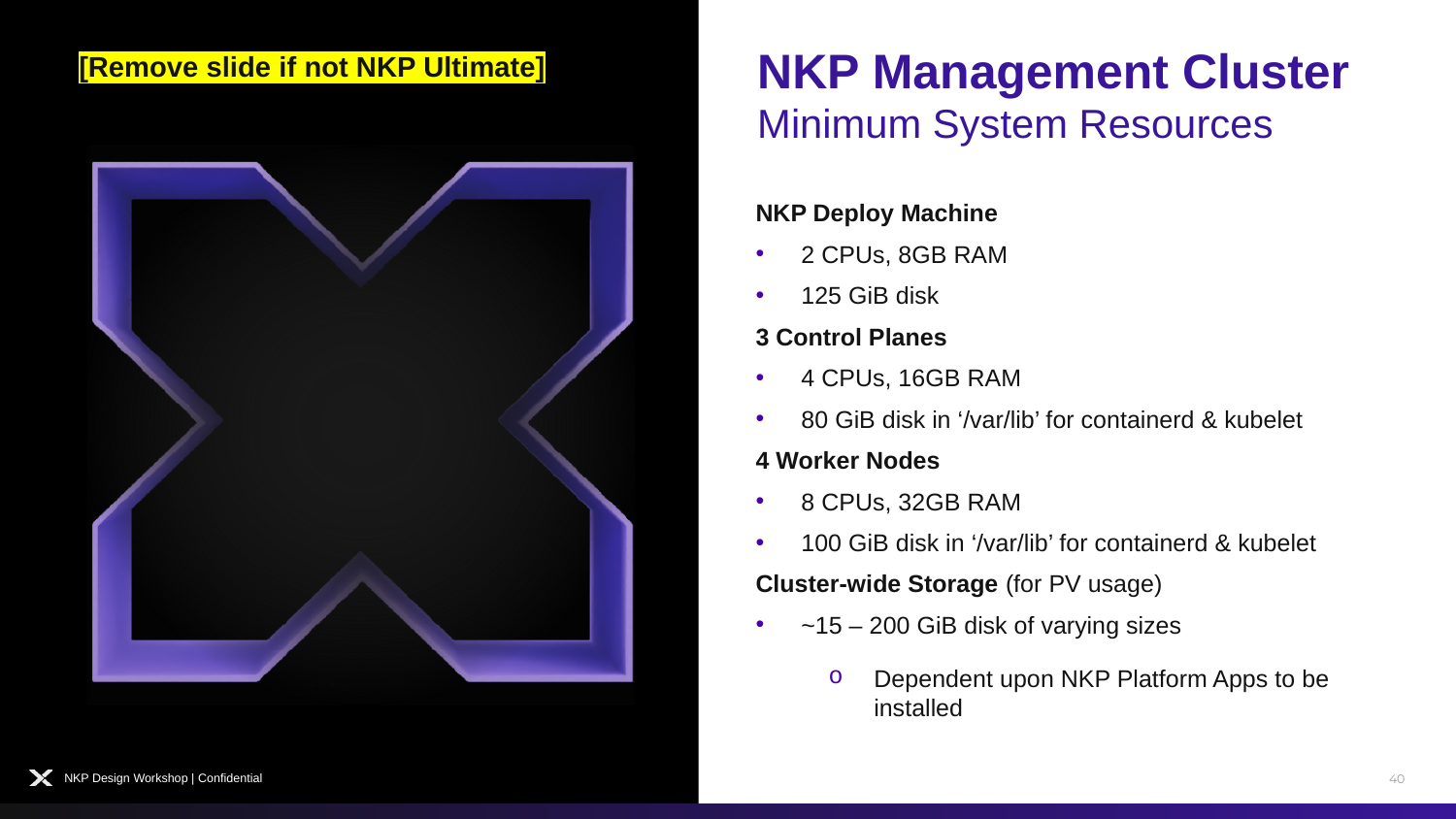

NKP Management Cluster Minimum System Resources
[Remove slide if not NKP Ultimate]

NKP Deploy Machine
2 CPUs, 8GB RAM
125 GiB disk
3 Control Planes
4 CPUs, 16GB RAM
80 GiB disk in ‘/var/lib’ for containerd & kubelet
4 Worker Nodes
8 CPUs, 32GB RAM
100 GiB disk in ‘/var/lib’ for containerd & kubelet
Cluster-wide Storage (for PV usage)
~15 – 200 GiB disk of varying sizes
Dependent upon NKP Platform Apps to be installed

NKP Design Workshop | Confidential
40